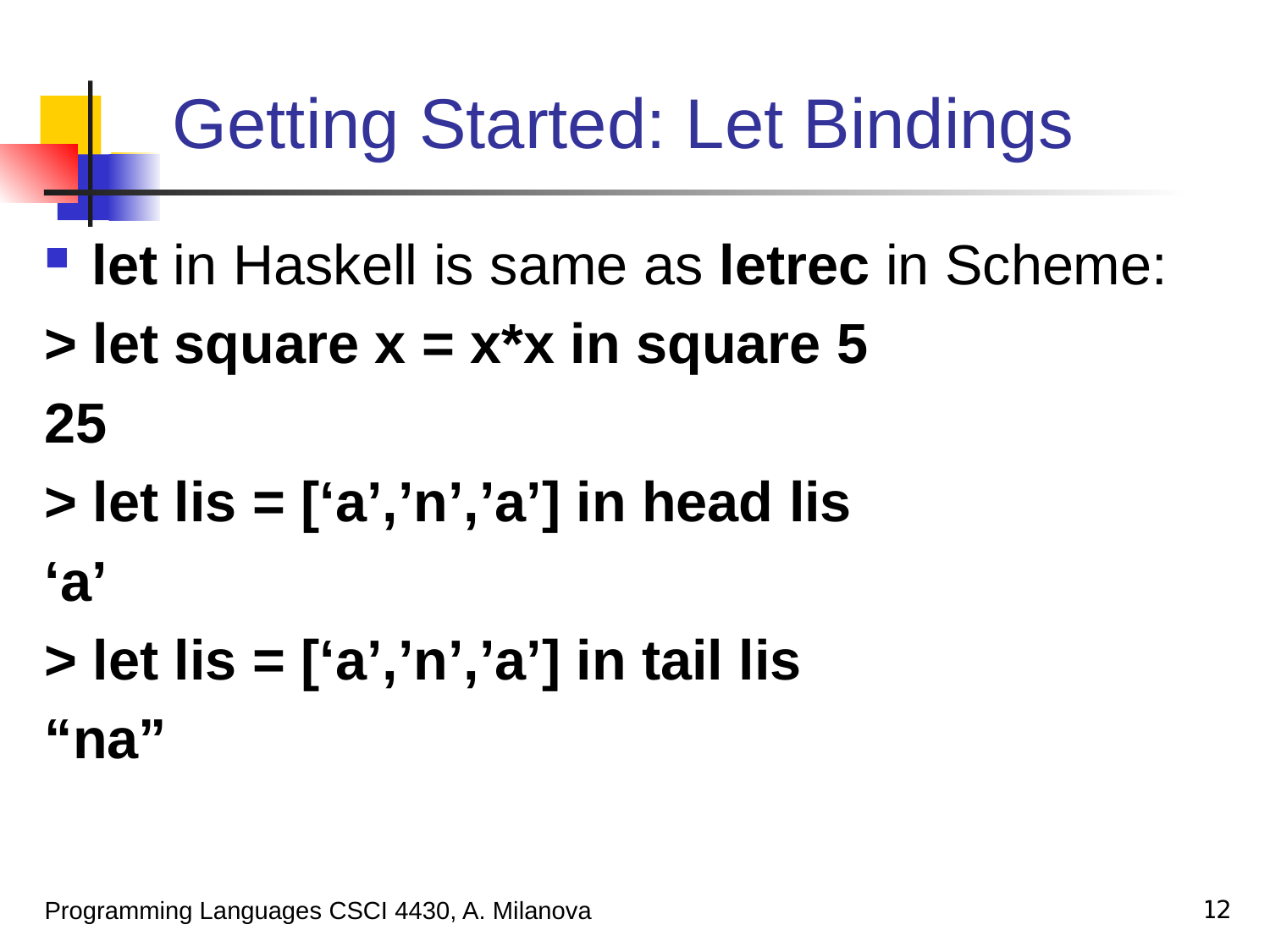

# Getting Started: Let Bindings
let in Haskell is same as letrec in Scheme:
> let square x = x*x in square 5
25
> let lis = [‘a’,’n’,’a’] in head lis
‘a’
> let lis = [‘a’,’n’,’a’] in tail lis
“na”

12
Programming Languages CSCI 4430, A. Milanova